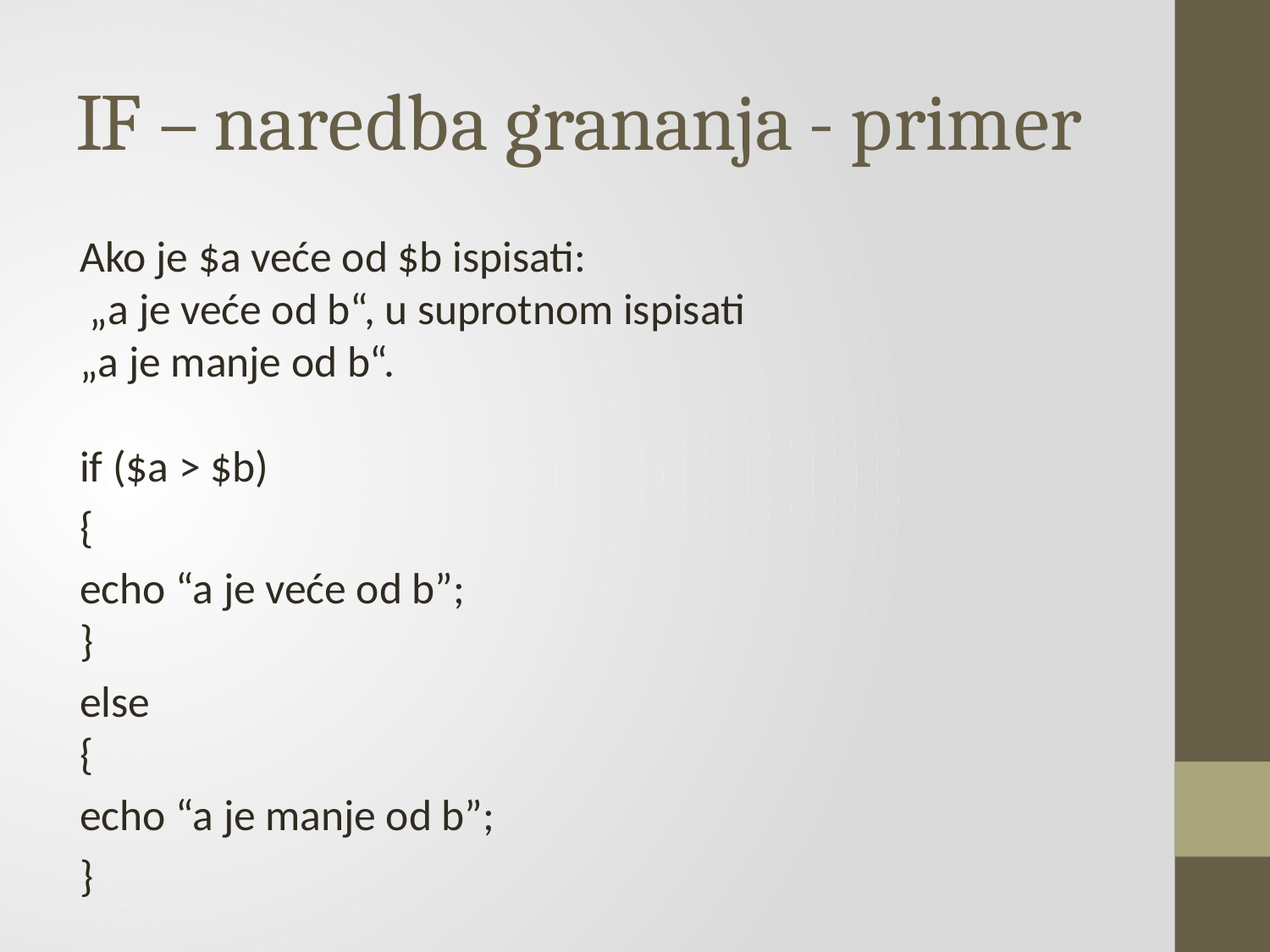

# IF – naredba grananja - primer
Ako je $a veće od $b ispisati:
 „a je veće od b“, u suprotnom ispisati
„a je manje od b“.
	if ($a > $b)
	{
		echo “a je veće od b”;
	}
	else
	{
		echo “a je manje od b”;
	}